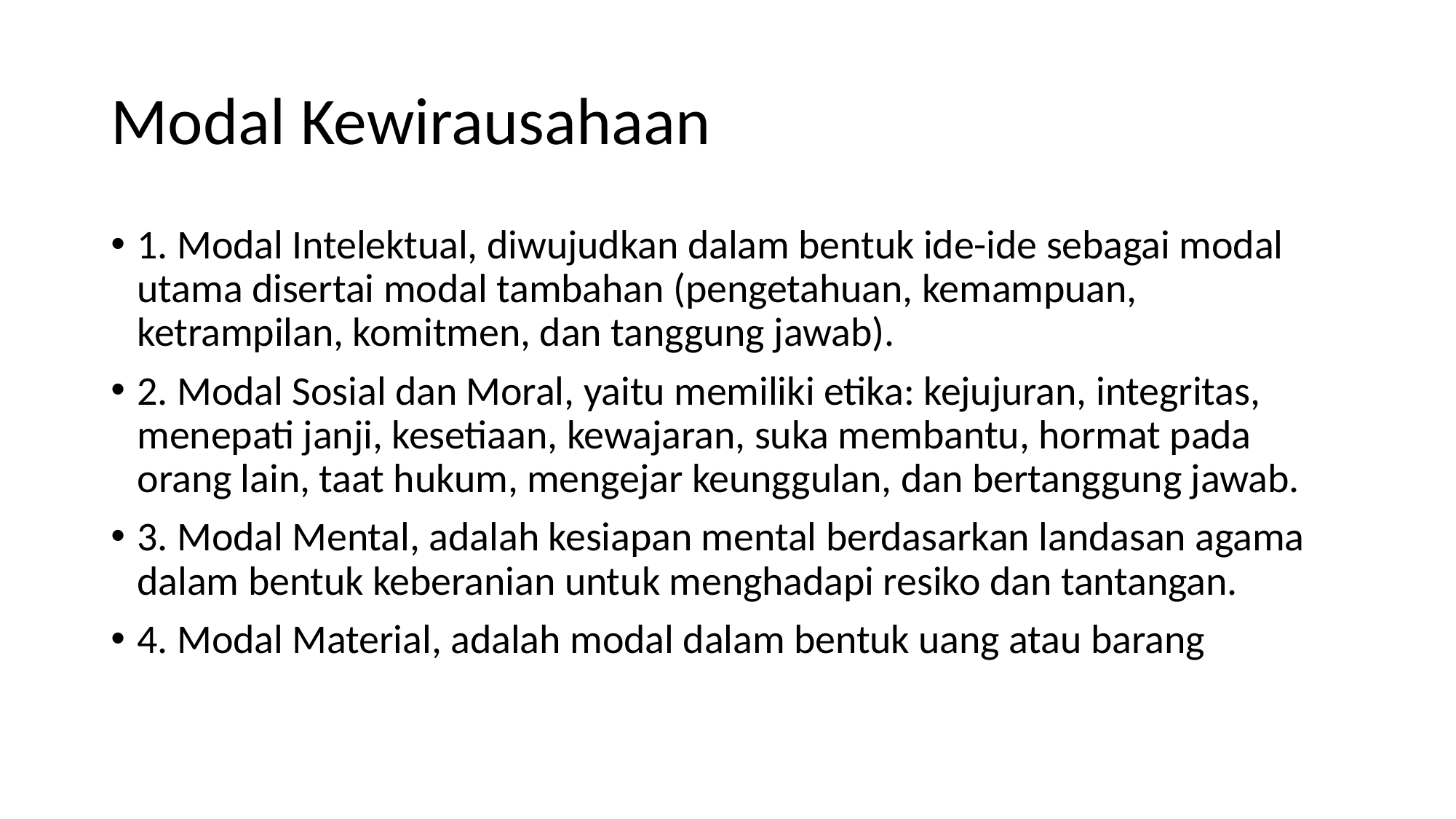

# Modal Kewirausahaan
1. Modal Intelektual, diwujudkan dalam bentuk ide-ide sebagai modal utama disertai modal tambahan (pengetahuan, kemampuan, ketrampilan, komitmen, dan tanggung jawab).
2. Modal Sosial dan Moral, yaitu memiliki etika: kejujuran, integritas, menepati janji, kesetiaan, kewajaran, suka membantu, hormat pada orang lain, taat hukum, mengejar keunggulan, dan bertanggung jawab.
3. Modal Mental, adalah kesiapan mental berdasarkan landasan agama dalam bentuk keberanian untuk menghadapi resiko dan tantangan.
4. Modal Material, adalah modal dalam bentuk uang atau barang